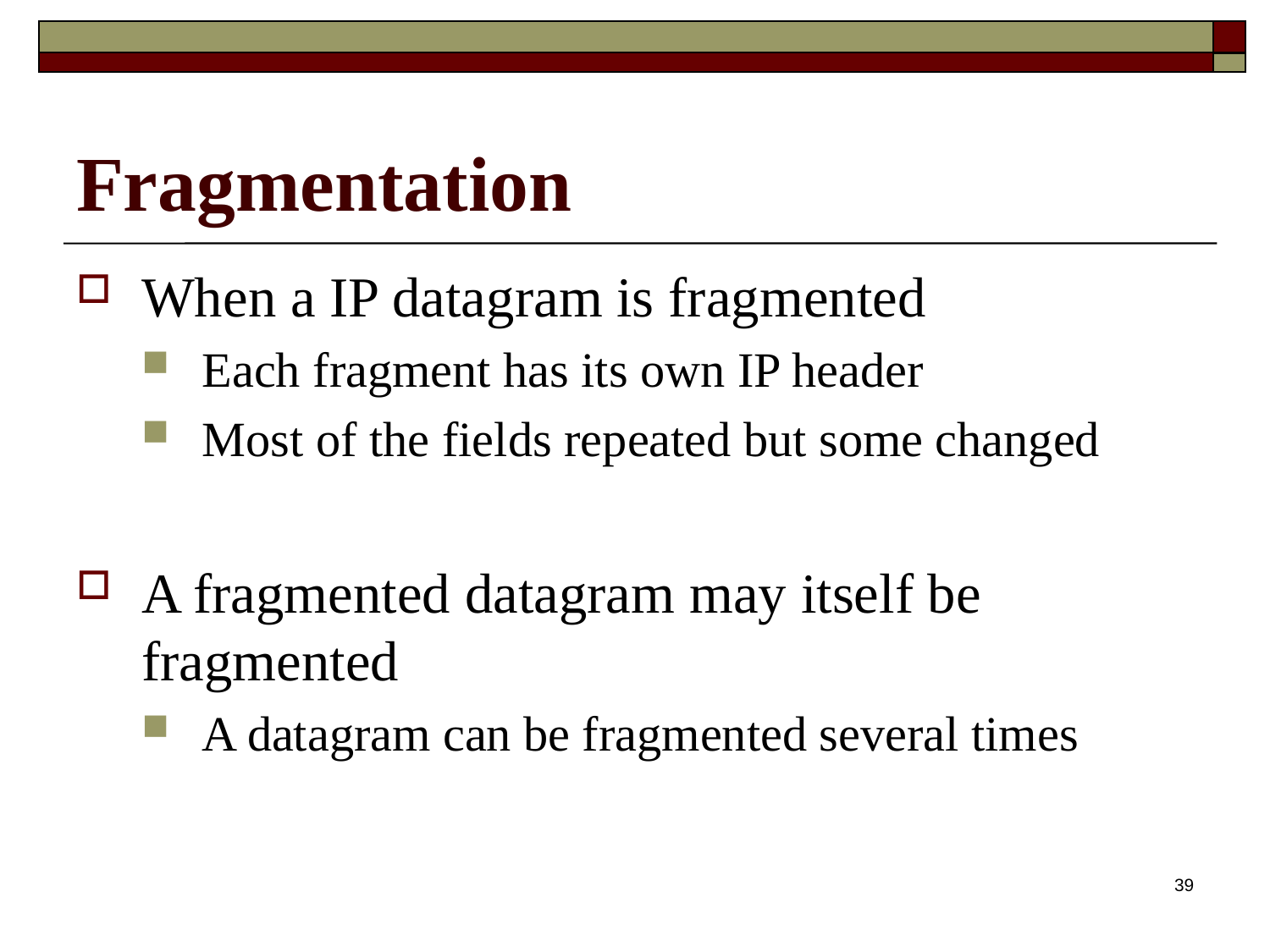

# Fragmentation
When a IP datagram is fragmented
Each fragment has its own IP header
Most of the fields repeated but some changed

A fragmented datagram may itself be fragmented
A datagram can be fragmented several times
39